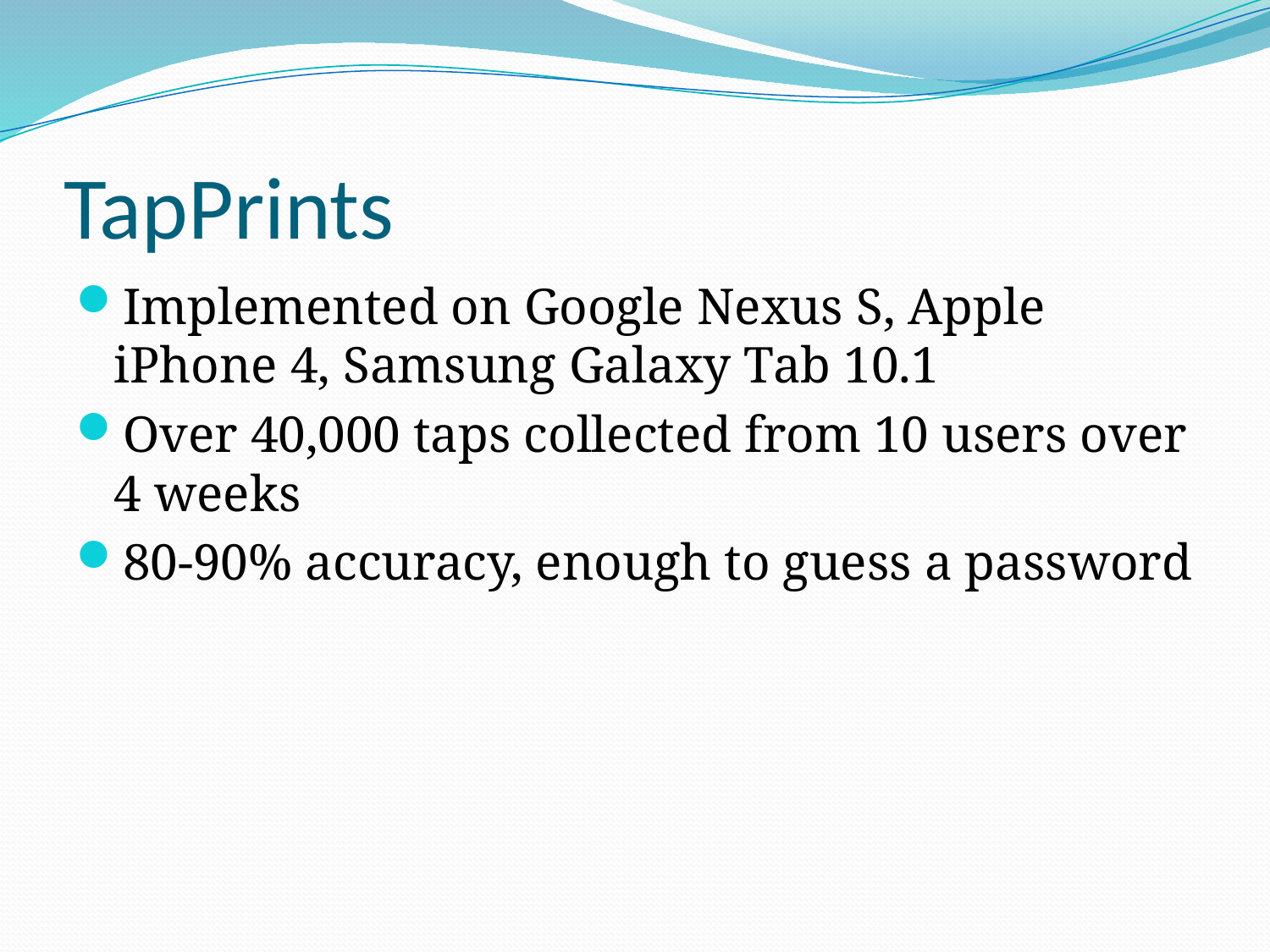

# TapPrints
Implemented on Google Nexus S, Apple iPhone 4, Samsung Galaxy Tab 10.1
Over 40,000 taps collected from 10 users over 4 weeks
80-90% accuracy, enough to guess a password